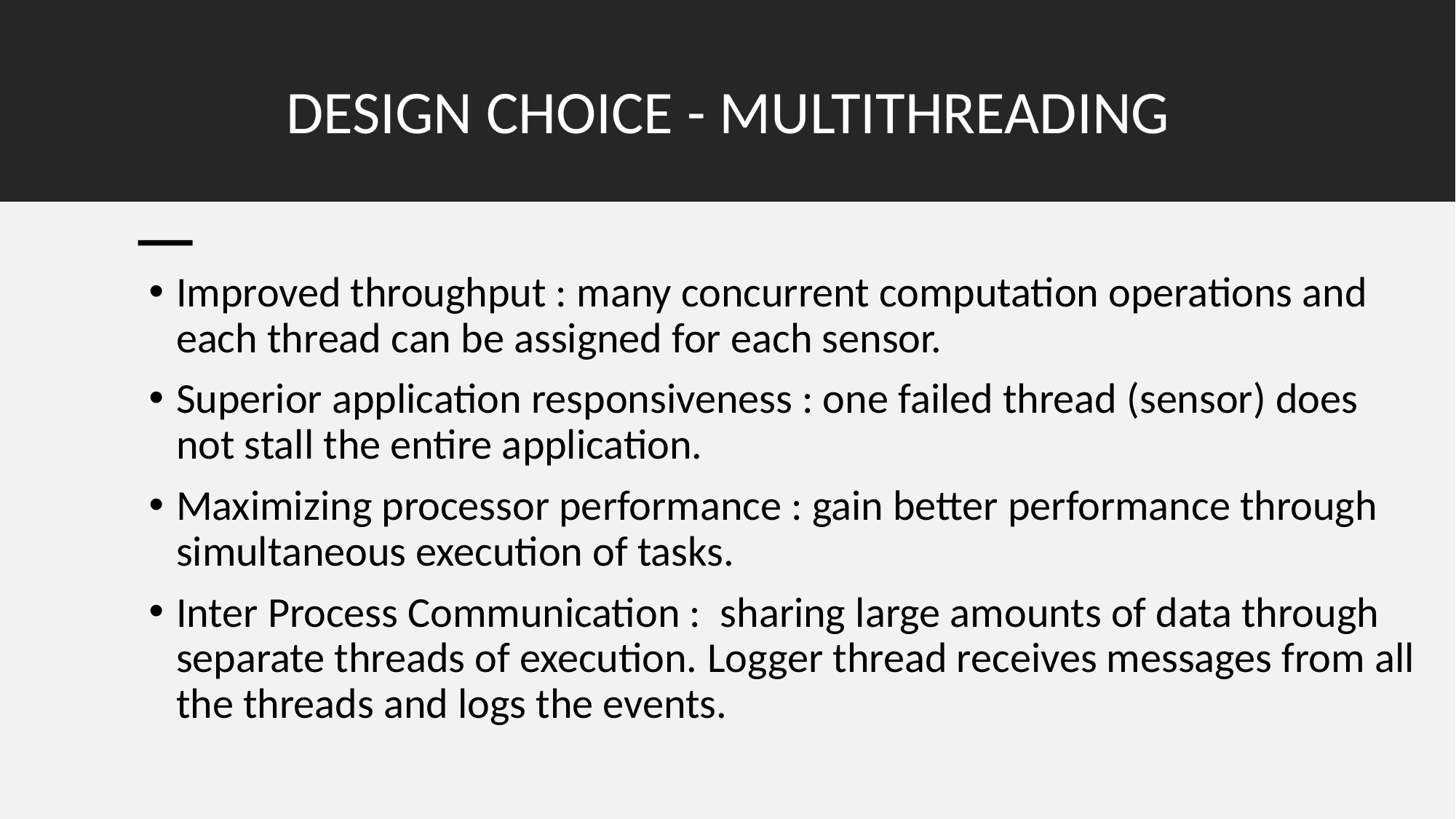

# DESIGN CHOICE - MULTITHREADING

Improved throughput : many concurrent computation operations and each thread can be assigned for each sensor.
Superior application responsiveness : one failed thread (sensor) does not stall the entire application.
Maximizing processor performance : gain better performance through simultaneous execution of tasks.
Inter Process Communication :  sharing large amounts of data through separate threads of execution. Logger thread receives messages from all the threads and logs the events.